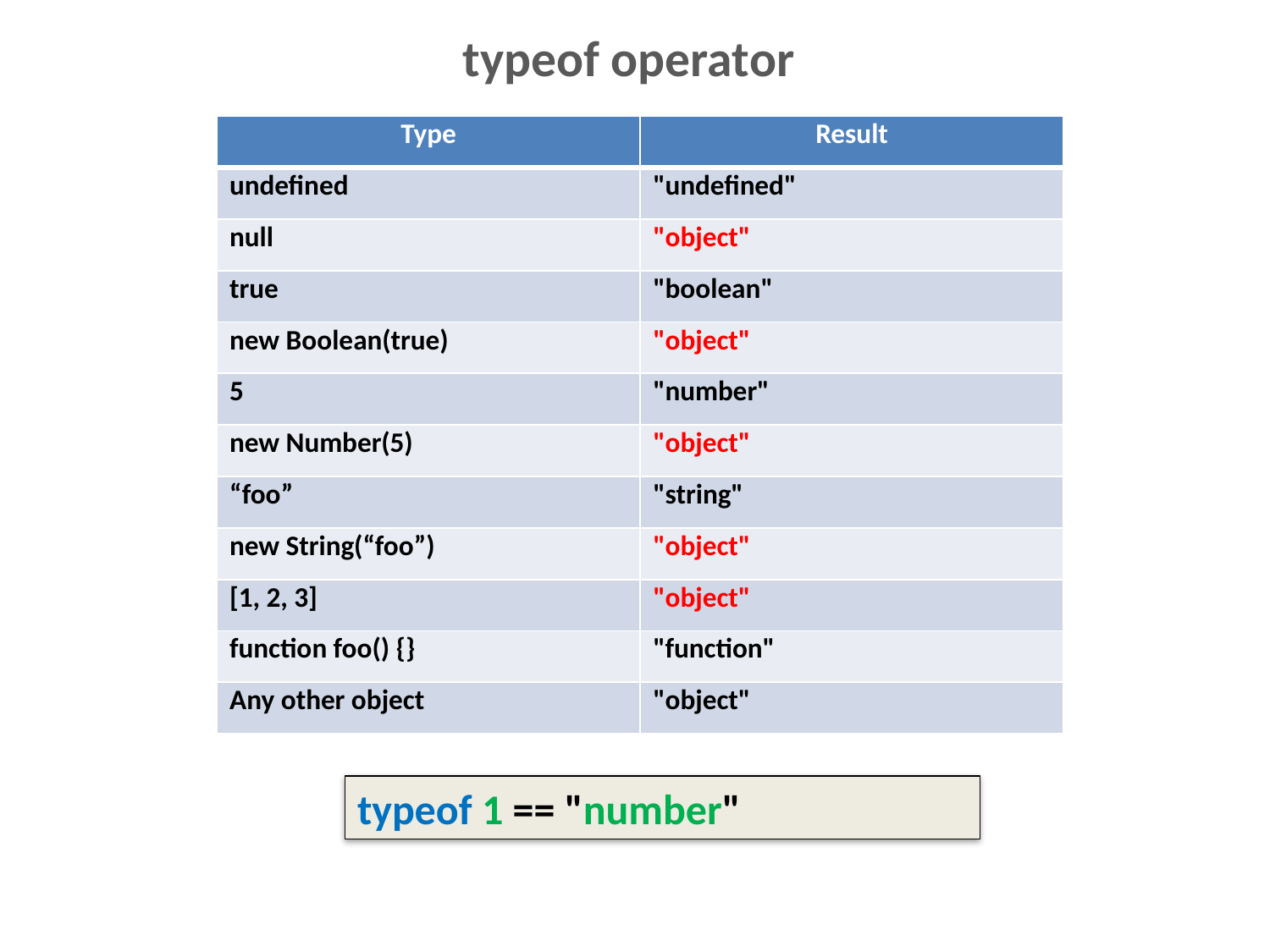

# typeof operator
| Type | Result |
| --- | --- |
| undefined | "undefined" |
| null | "object" |
| true | "boolean" |
| new Boolean(true) | "object" |
| 5 | "number" |
| new Number(5) | "object" |
| “foo” | "string" |
| new String(“foo”) | "object" |
| [1, 2, 3] | "object" |
| function foo() {} | "function" |
| Any other object | "object" |

typeof 1 == "number"